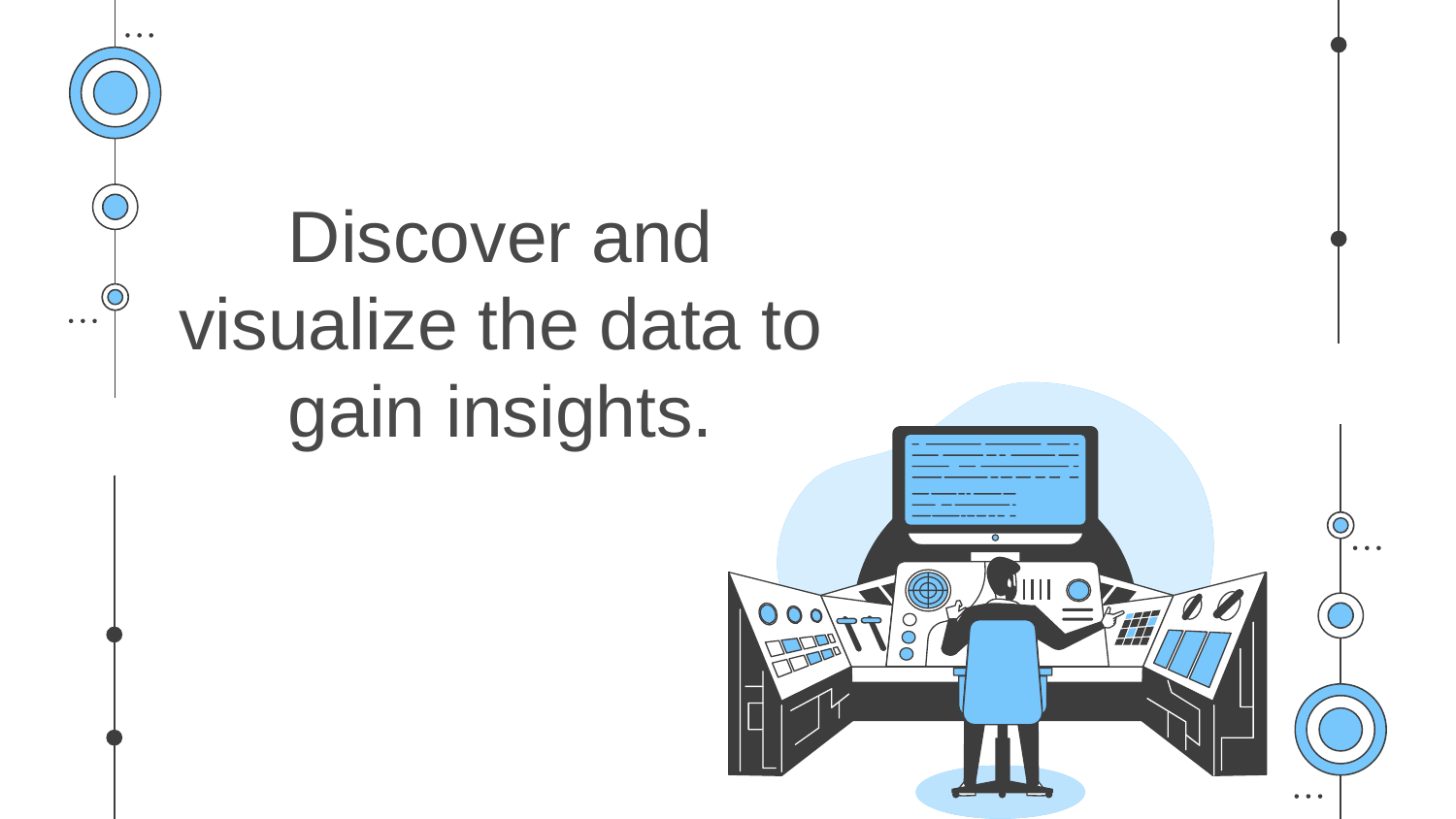

# Discover and visualize the data to gain insights.